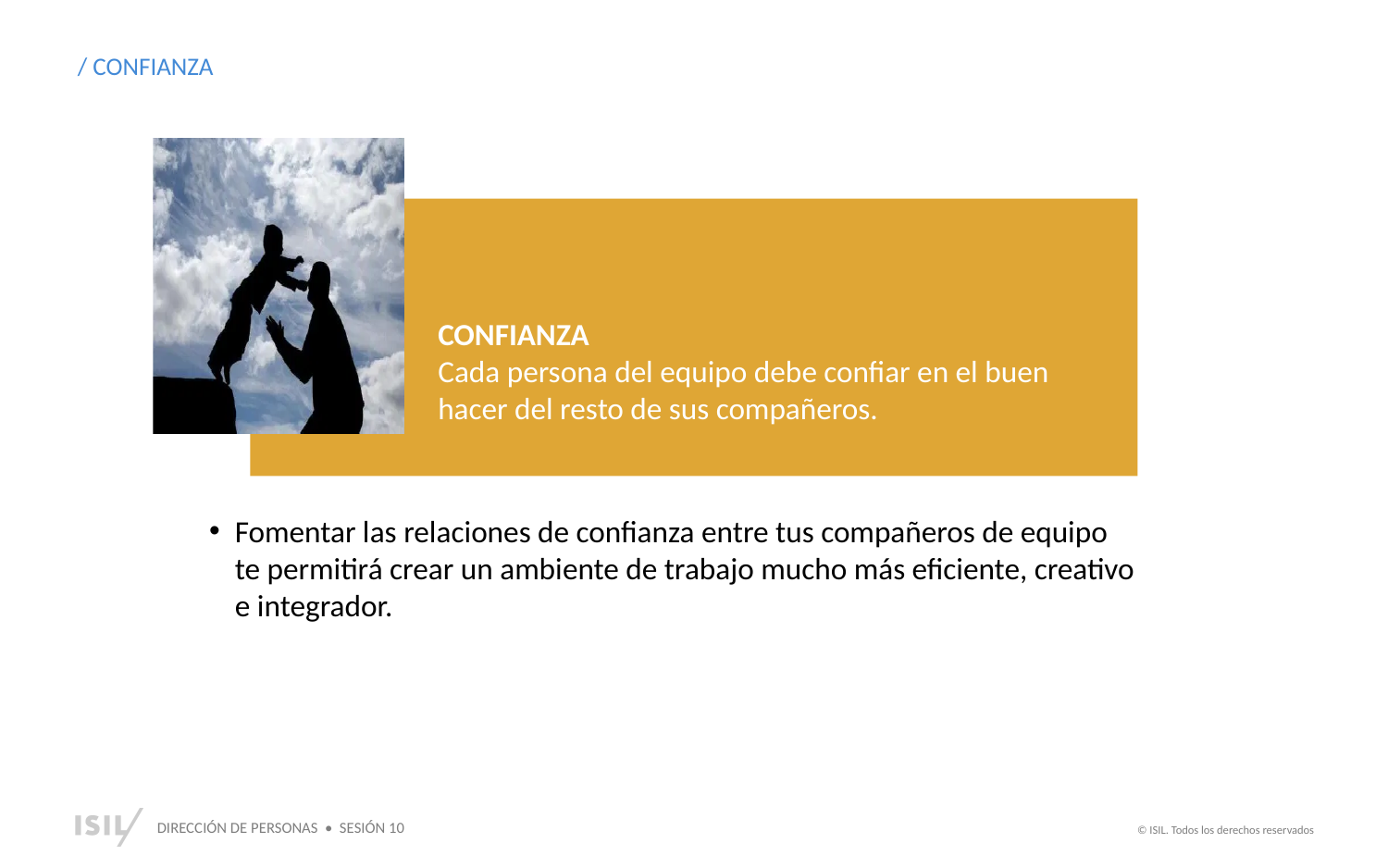

/ CONFIANZA

CONFIANZA
Cada persona del equipo debe confiar en el buen hacer del resto de sus compañeros.
Fomentar las relaciones de confianza entre tus compañeros de equipo te permitirá crear un ambiente de trabajo mucho más eficiente, creativo e integrador.